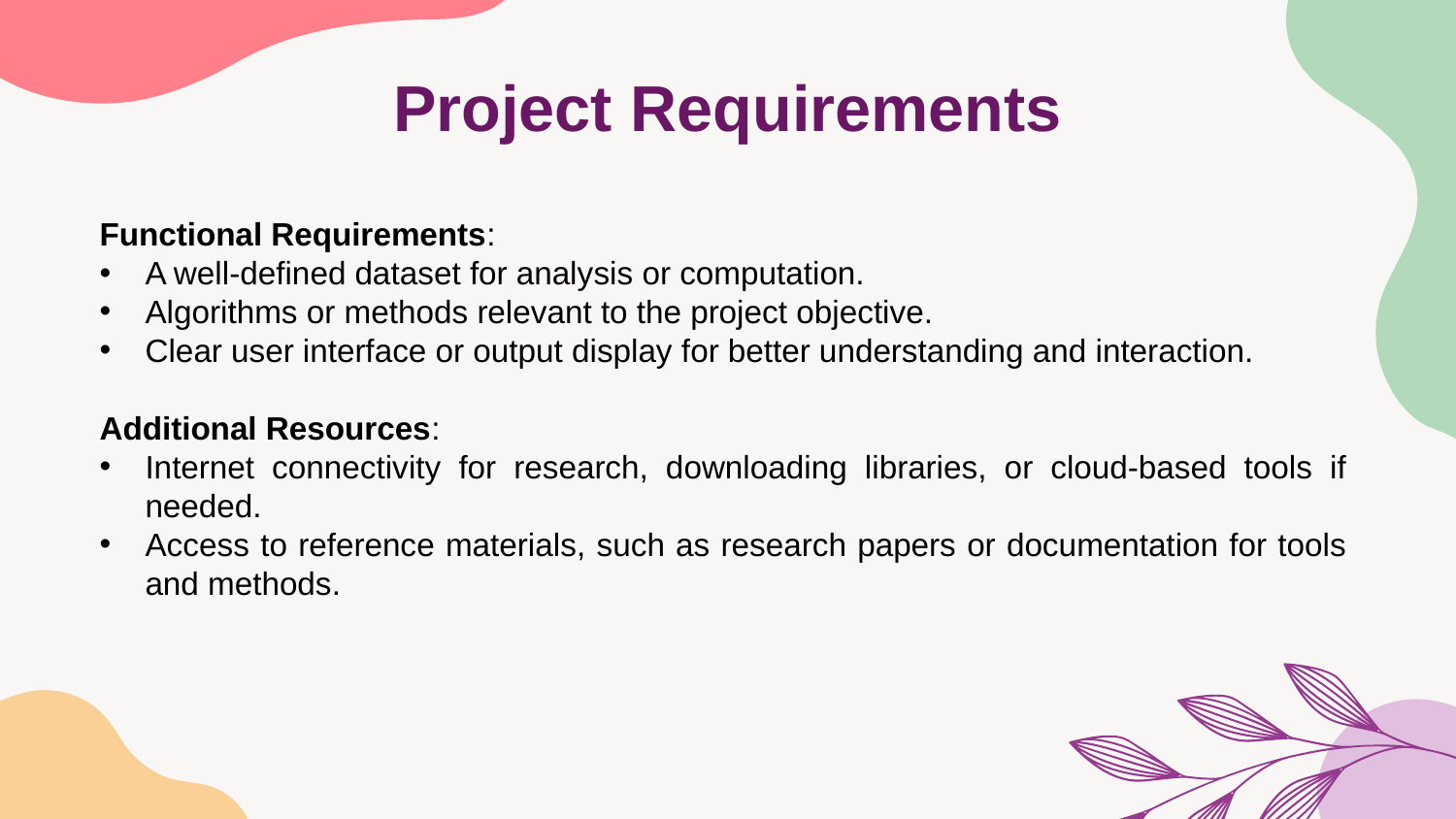

# Project Requirements
Functional Requirements:
A well-defined dataset for analysis or computation.
Algorithms or methods relevant to the project objective.
Clear user interface or output display for better understanding and interaction.

Additional Resources:
Internet connectivity for research, downloading libraries, or cloud-based tools if needed.
Access to reference materials, such as research papers or documentation for tools and methods.